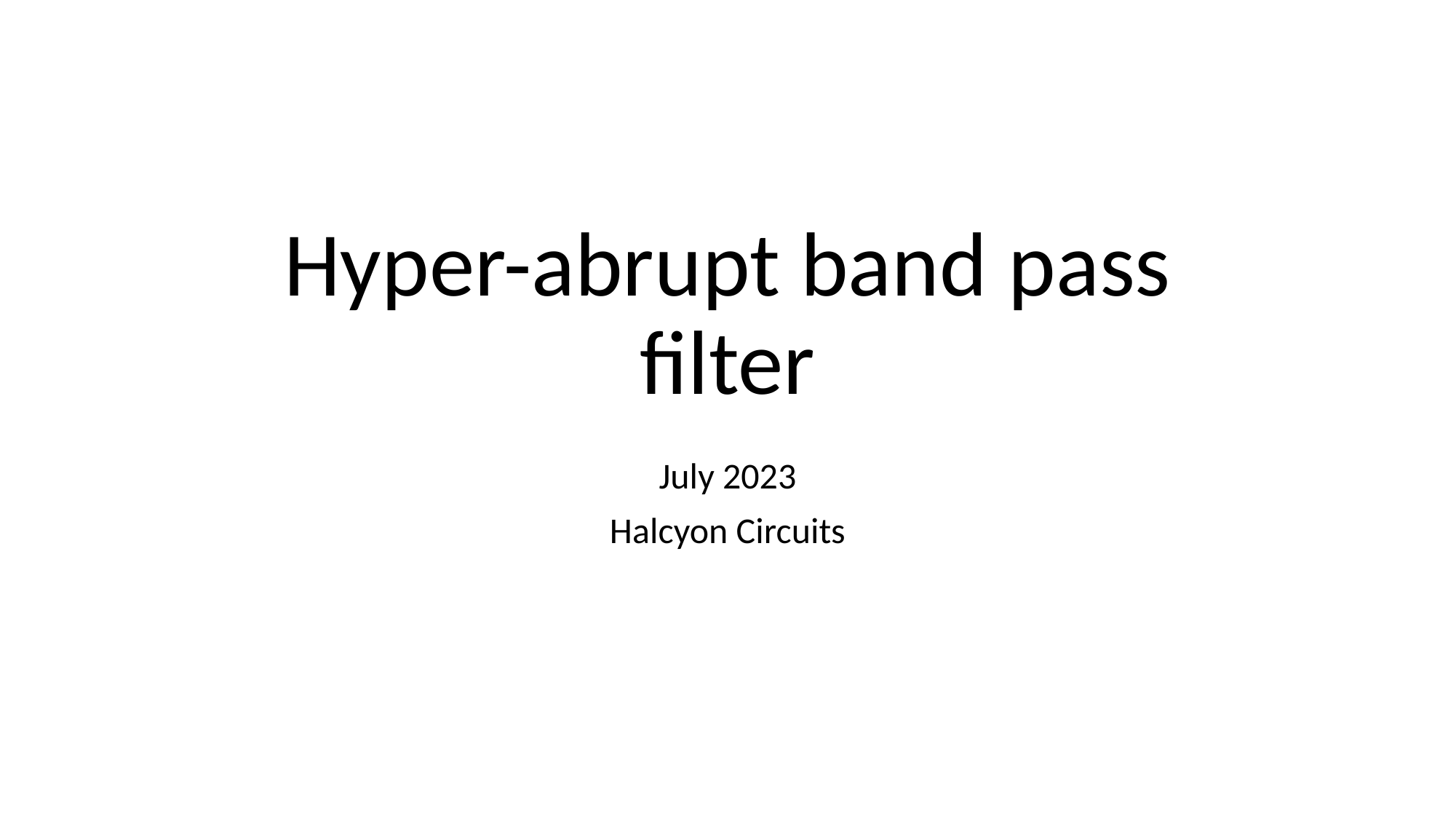

# Hyper-abrupt band pass filter
July 2023
Halcyon Circuits